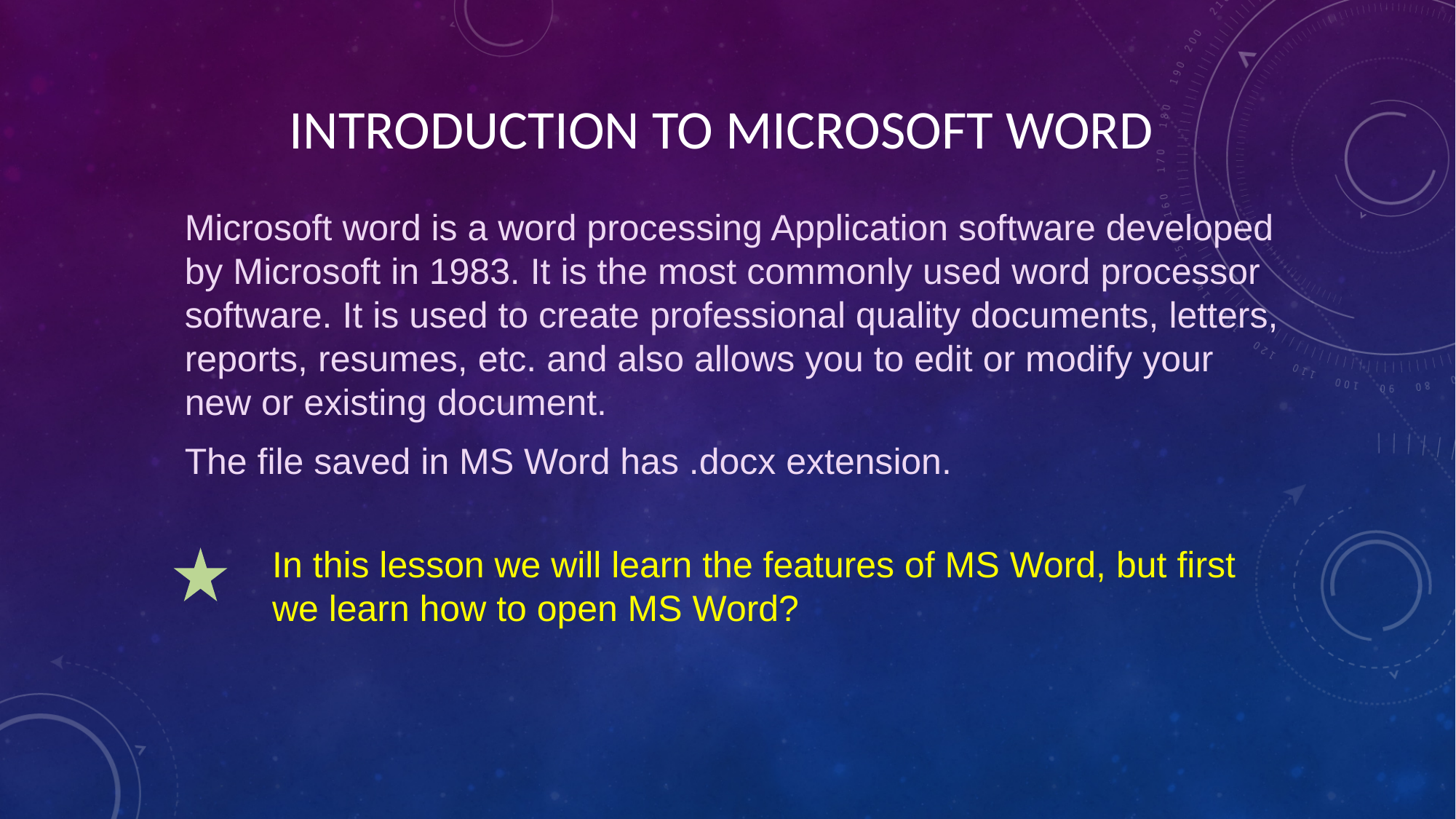

# introduction To Microsoft Word
Microsoft word is a word processing Application software developed by Microsoft in 1983. It is the most commonly used word processor software. It is used to create professional quality documents, letters, reports, resumes, etc. and also allows you to edit or modify your new or existing document.
The file saved in MS Word has .docx extension.

In this lesson we will learn the features of MS Word, but first we learn how to open MS Word?